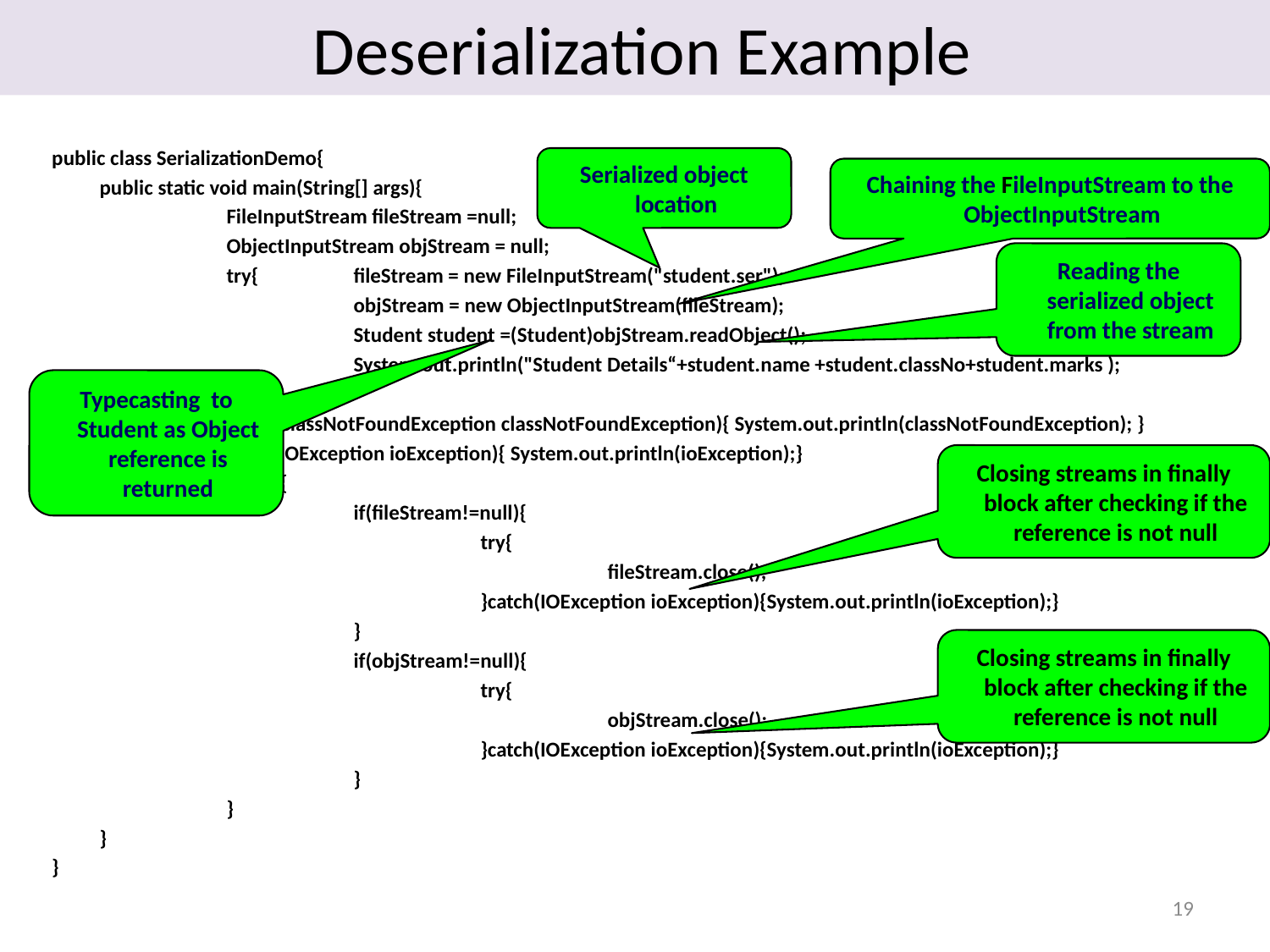

# Deserialization Example
public class SerializationDemo{
	public static void main(String[] args){
		FileInputStream fileStream =null;
		ObjectInputStream objStream = null;
		try{	fileStream = new FileInputStream("student.ser");
			objStream = new ObjectInputStream(fileStream);
			Student student =(Student)objStream.readObject();
			System.out.println("Student Details“+student.name +student.classNo+student.marks );
		}
		catch(ClassNotFoundException classNotFoundException){ System.out.println(classNotFoundException); }
		catch(IOException ioException){ System.out.println(ioException);}
		finally{
			if(fileStream!=null){
				try{
					fileStream.close();
				}catch(IOException ioException){System.out.println(ioException);}
			}
			if(objStream!=null){
				try{
					objStream.close();
				}catch(IOException ioException){System.out.println(ioException);}
			}
		}
	}
}
Serialized object location
Chaining the FileInputStream to the ObjectInputStream
Reading the serialized object from the stream
Typecasting  to Student as Object reference is returned
Closing streams in finally block after checking if the reference is not null
Closing streams in finally block after checking if the reference is not null
19